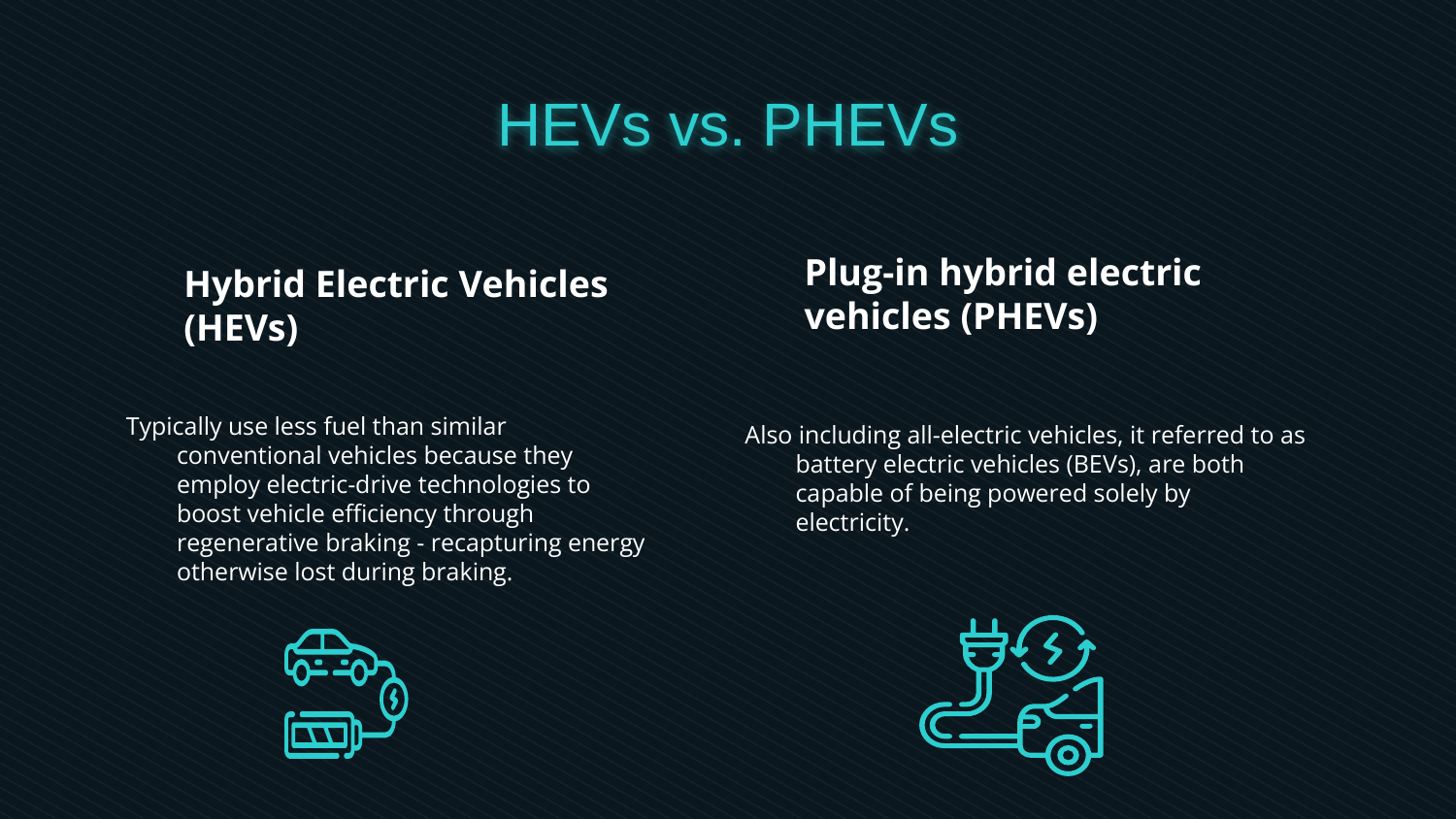

# HEVs vs. PHEVs
Hybrid Electric Vehicles (HEVs)
Plug-in hybrid electric vehicles (PHEVs)
Typically use less fuel than similar conventional vehicles because they employ electric-drive technologies to boost vehicle efficiency through regenerative braking - recapturing energy otherwise lost during braking.

Also including all-electric vehicles, it referred to as battery electric vehicles (BEVs), are both capable of being powered solely by electricity.